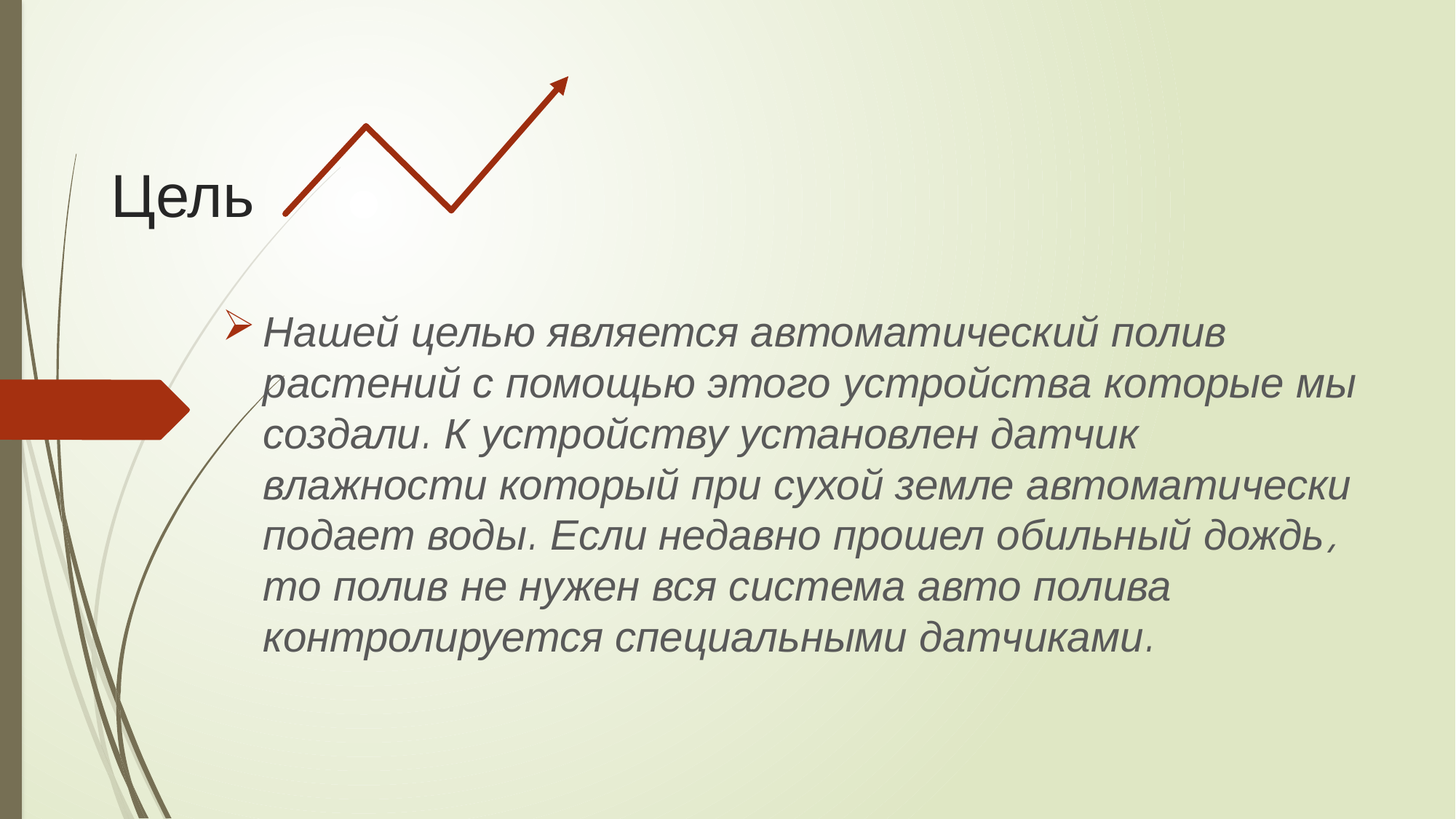

# Цель
Нашей целью является автоматический полив растений с помощью этого устройства которые мы создали. К устройству установлен датчик влажности который при сухой земле автоматически подает воды. Если недавно прошел обильный дождь, то полив не нужен вся система авто полива контролируется специальными датчиками.